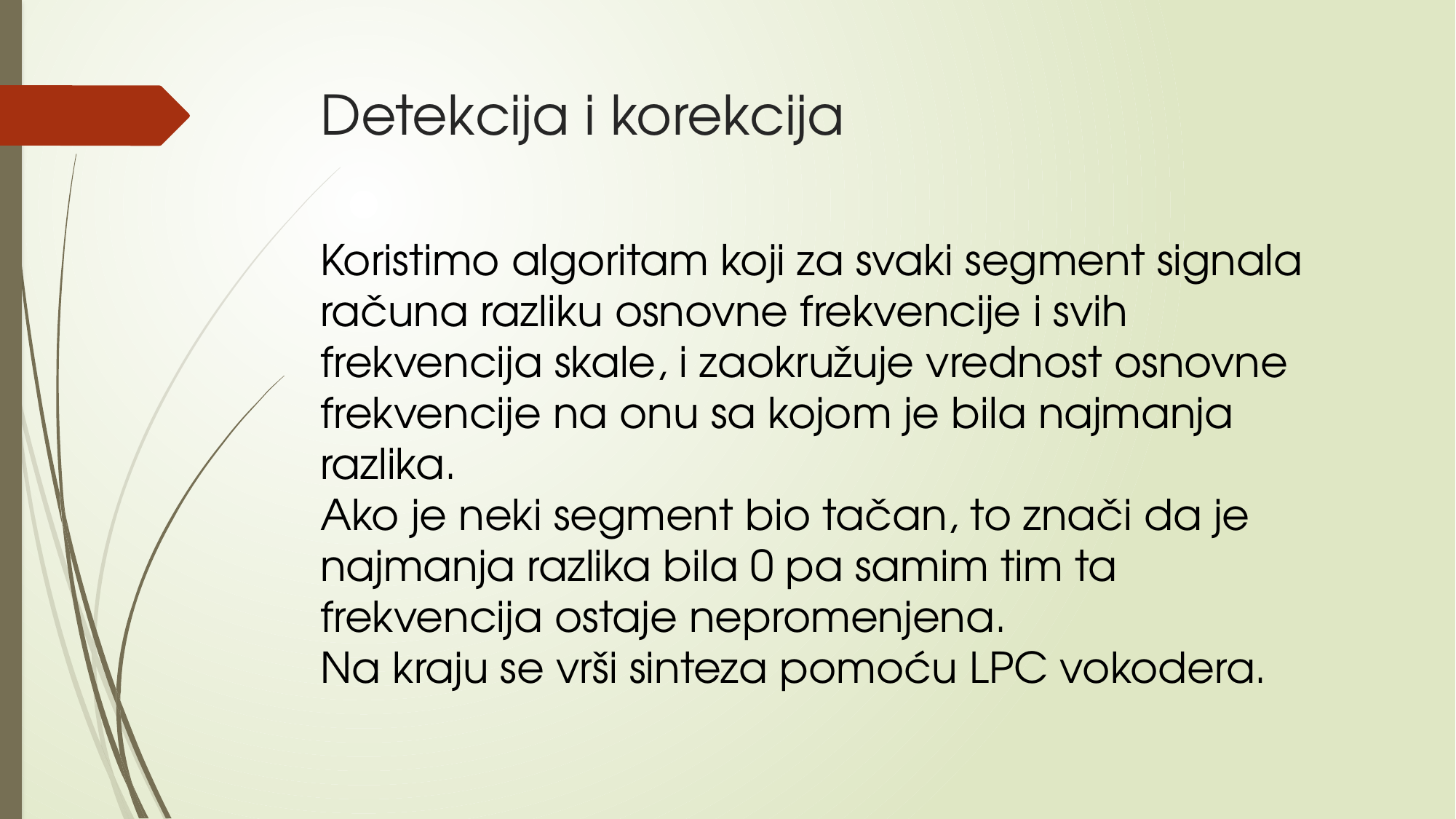

# Detekcija i korekcija
Koristimo algoritam koji za svaki segment signala računa razliku osnovne frekvencije i svih frekvencija skale, i zaokružuje vrednost osnovne frekvencije na onu sa kojom je bila najmanja razlika.
Ako je neki segment bio tačan, to znači da je najmanja razlika bila 0 pa samim tim ta frekvencija ostaje nepromenjena.
Na kraju se vrši sinteza pomoću LPC vokodera.